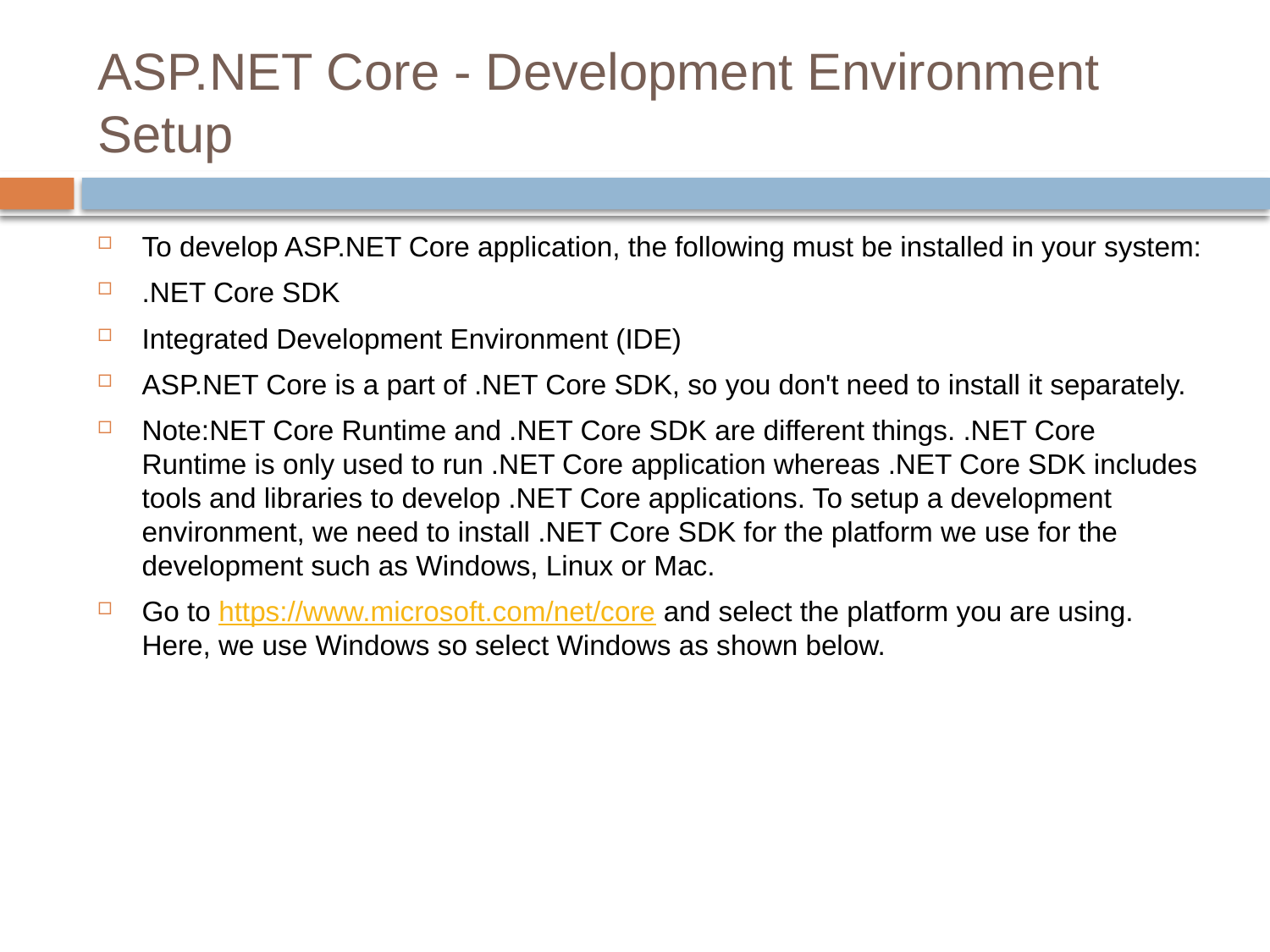

# ASP.NET Core - Development Environment Setup
To develop ASP.NET Core application, the following must be installed in your system:
.NET Core SDK
Integrated Development Environment (IDE)
ASP.NET Core is a part of .NET Core SDK, so you don't need to install it separately.
Note:NET Core Runtime and .NET Core SDK are different things. .NET Core Runtime is only used to run .NET Core application whereas .NET Core SDK includes tools and libraries to develop .NET Core applications. To setup a development environment, we need to install .NET Core SDK for the platform we use for the development such as Windows, Linux or Mac.
Go to https://www.microsoft.com/net/core and select the platform you are using. Here, we use Windows so select Windows as shown below.